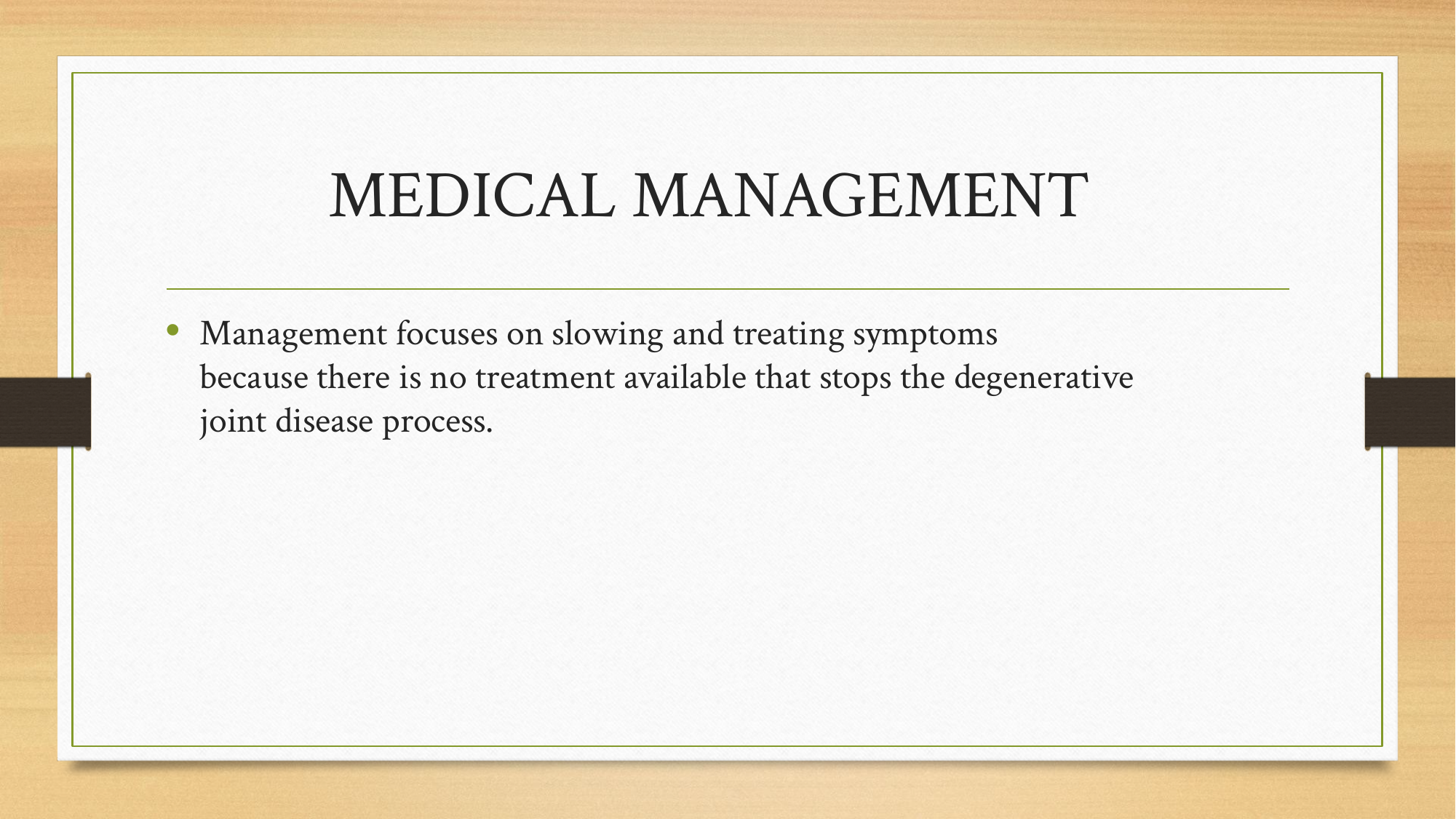

# MEDICAL MANAGEMENT
Management focuses on slowing and treating symptoms
because there is no treatment available that stops the degenerative joint disease process.